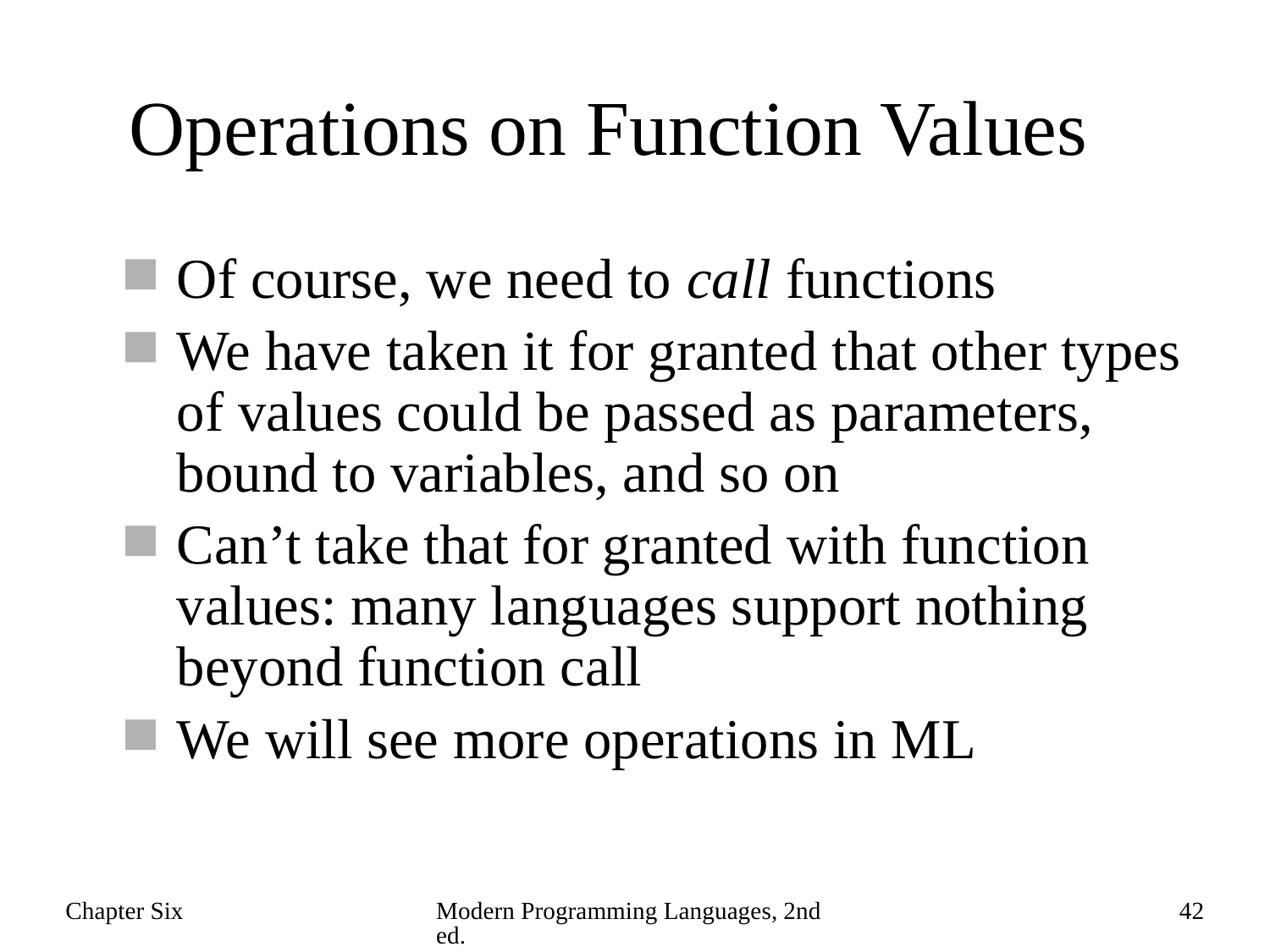

# Operations on Function Values
Of course, we need to call functions
We have taken it for granted that other types of values could be passed as parameters, bound to variables, and so on
Can’t take that for granted with function values: many languages support nothing beyond function call
We will see more operations in ML
Chapter Six
Modern Programming Languages, 2nd ed.
42